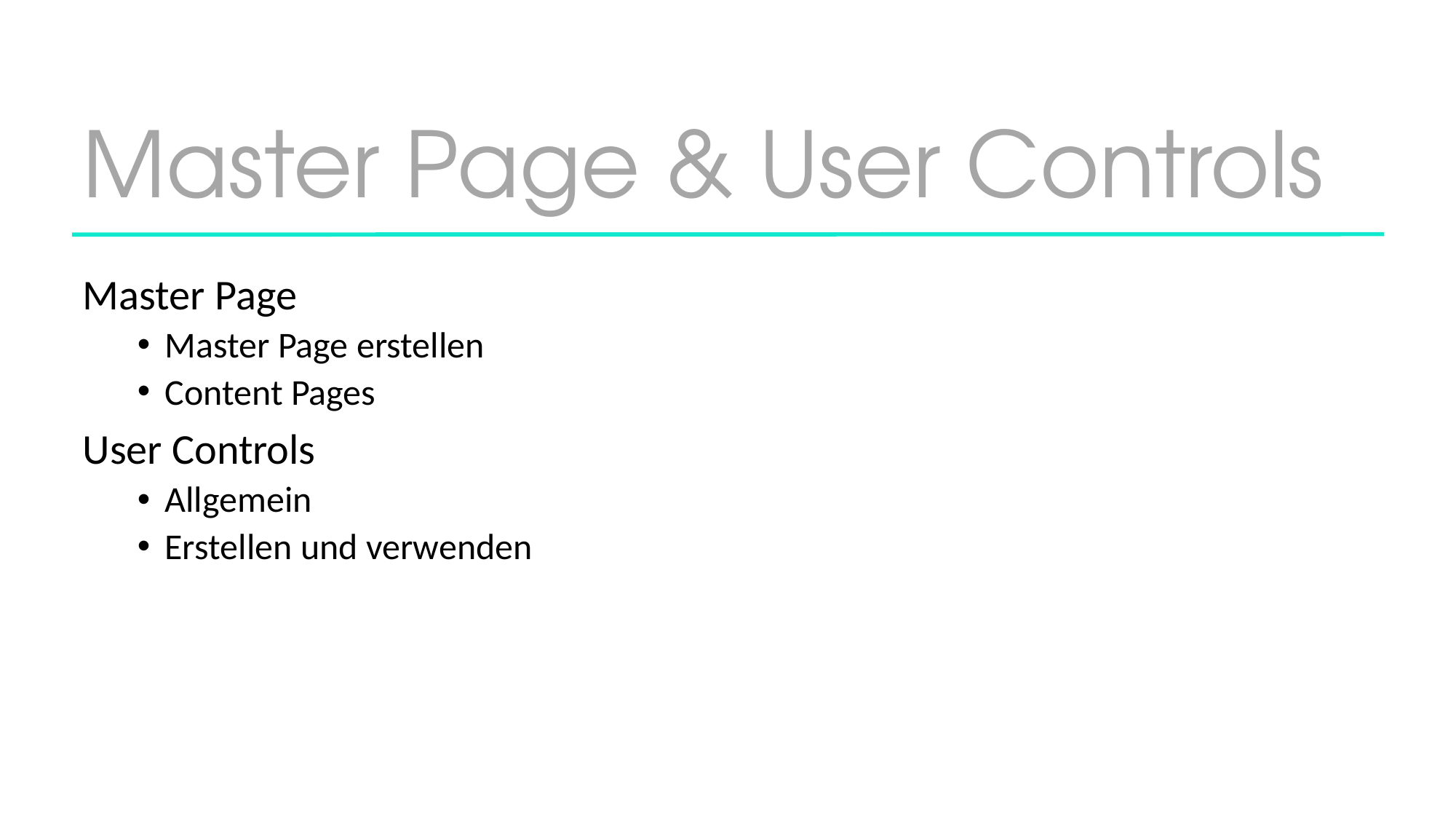

Master Page & User Controls
Master Page
Master Page erstellen
Content Pages
User Controls
Allgemein
Erstellen und verwenden